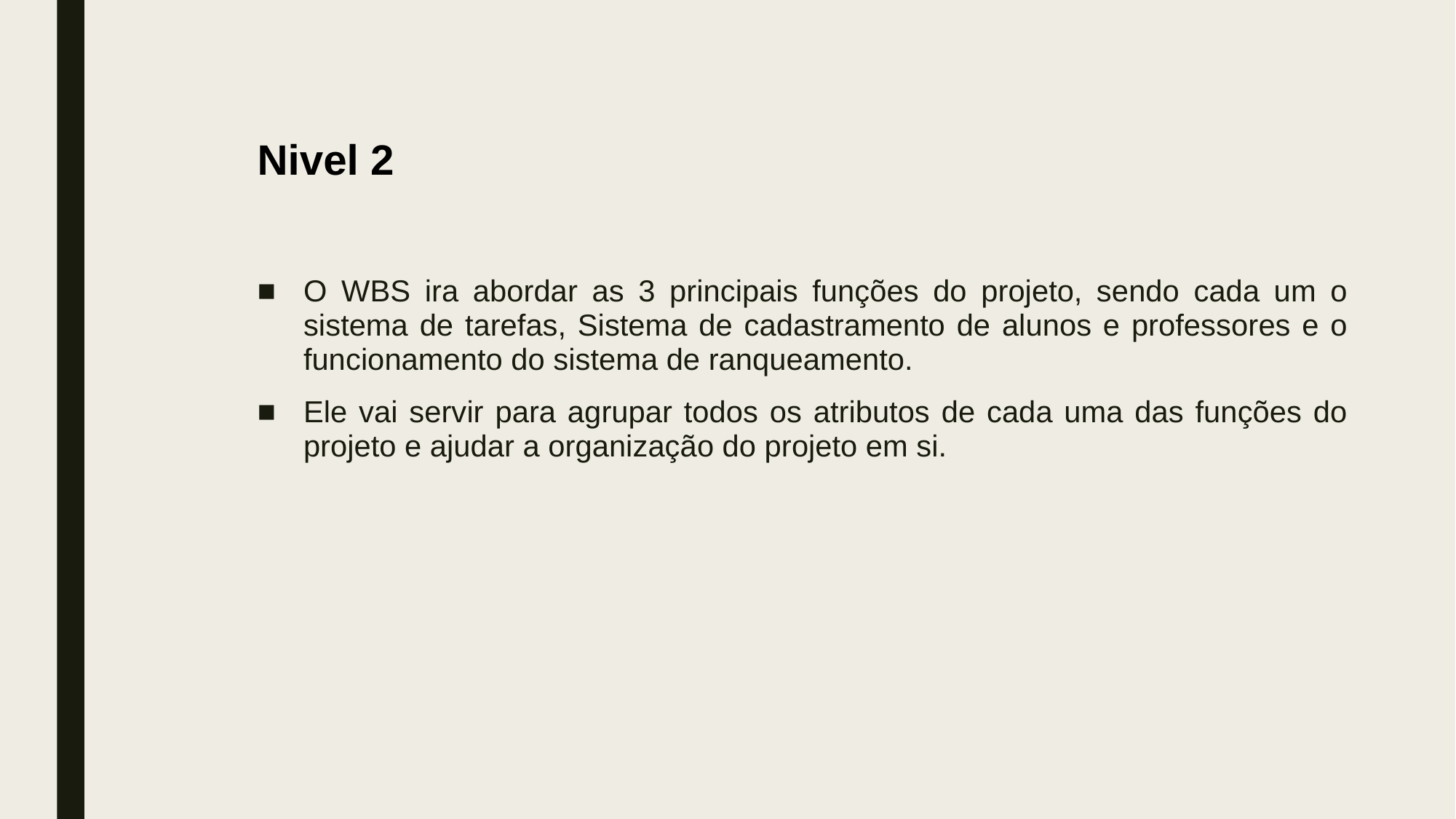

Nivel 2

O WBS ira abordar as 3 principais funções do projeto, sendo cada um o sistema de tarefas, Sistema de cadastramento de alunos e professores e o funcionamento do sistema de ranqueamento.
Ele vai servir para agrupar todos os atributos de cada uma das funções do projeto e ajudar a organização do projeto em si.